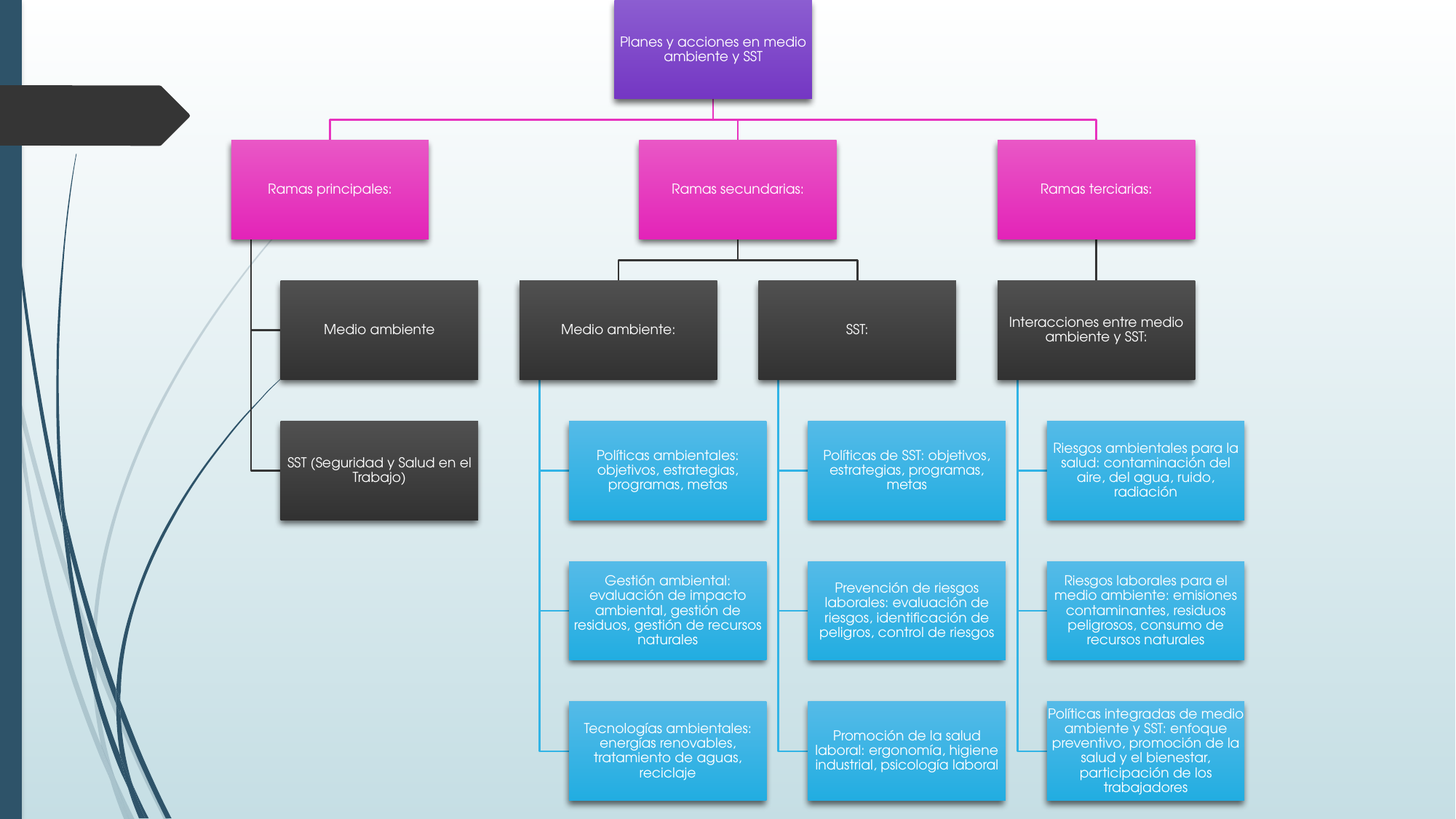

Planes y acciones en medio ambiente y SST
Ramas principales:
Medio ambiente
SST (Seguridad y Salud en el Trabajo)
Ramas secundarias:
Medio ambiente:
Políticas ambientales: objetivos, estrategias, programas, metas
Gestión ambiental: evaluación de impacto ambiental, gestión de residuos, gestión de recursos naturales
Tecnologías ambientales: energías renovables, tratamiento de aguas, reciclaje
SST:
Políticas de SST: objetivos, estrategias, programas, metas
Prevención de riesgos laborales: evaluación de riesgos, identificación de peligros, control de riesgos
Promoción de la salud laboral: ergonomía, higiene industrial, psicología laboral
Ramas terciarias:
Interacciones entre medio ambiente y SST:
Riesgos ambientales para la salud: contaminación del aire, del agua, ruido, radiación
Riesgos laborales para el medio ambiente: emisiones contaminantes, residuos peligrosos, consumo de recursos naturales
Políticas integradas de medio ambiente y SST: enfoque preventivo, promoción de la salud y el bienestar, participación de los trabajadores